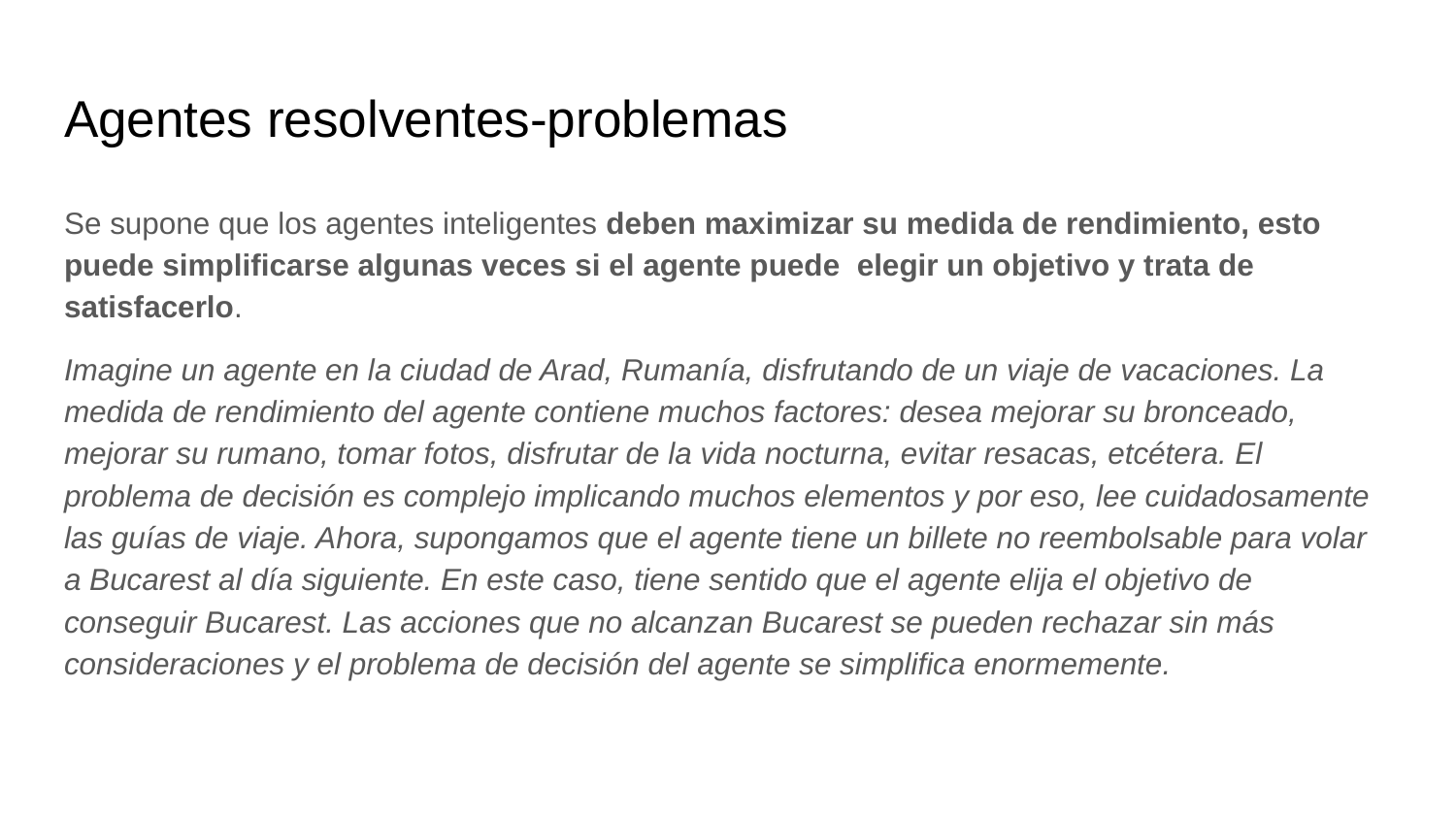

# Agentes resolventes-problemas
Se supone que los agentes inteligentes deben maximizar su medida de rendimiento, esto puede simplificarse algunas veces si el agente puede  elegir un objetivo y trata de satisfacerlo.
Imagine un agente en la ciudad de Arad, Rumanía, disfrutando de un viaje de vacaciones. La medida de rendimiento del agente contiene muchos factores: desea mejorar su bronceado, mejorar su rumano, tomar fotos, disfrutar de la vida nocturna, evitar resacas, etcétera. El problema de decisión es complejo implicando muchos elementos y por eso, lee cuidadosamente las guías de viaje. Ahora, supongamos que el agente tiene un billete no reembolsable para volar a Bucarest al día siguiente. En este caso, tiene sentido que el agente elija el objetivo de conseguir Bucarest. Las acciones que no alcanzan Bucarest se pueden rechazar sin más consideraciones y el problema de decisión del agente se simplifica enormemente.